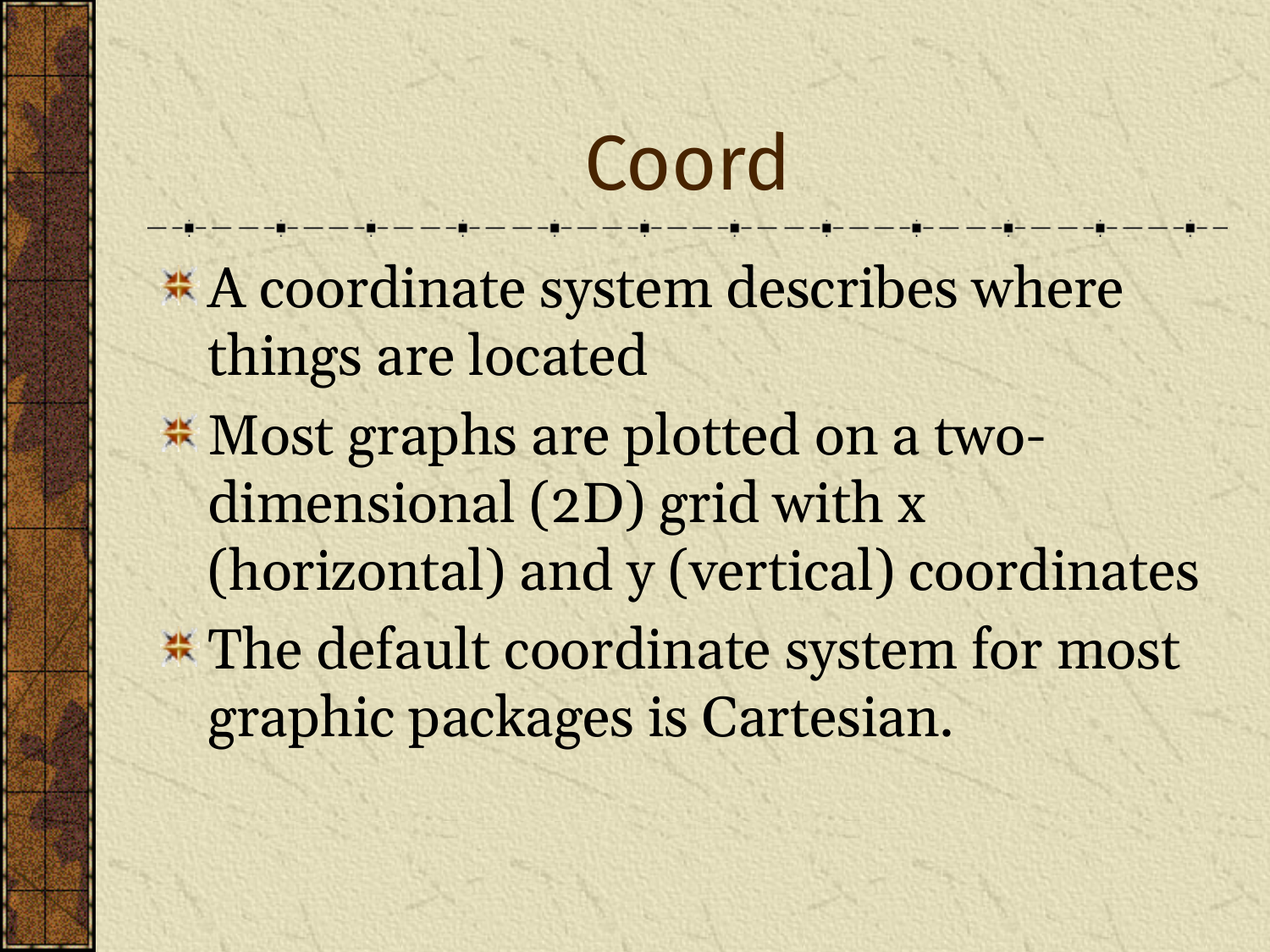

# Coord
A coordinate system describes where things are located
Most graphs are plotted on a two-dimensional (2D) grid with x (horizontal) and y (vertical) coordinates
The default coordinate system for most graphic packages is Cartesian.